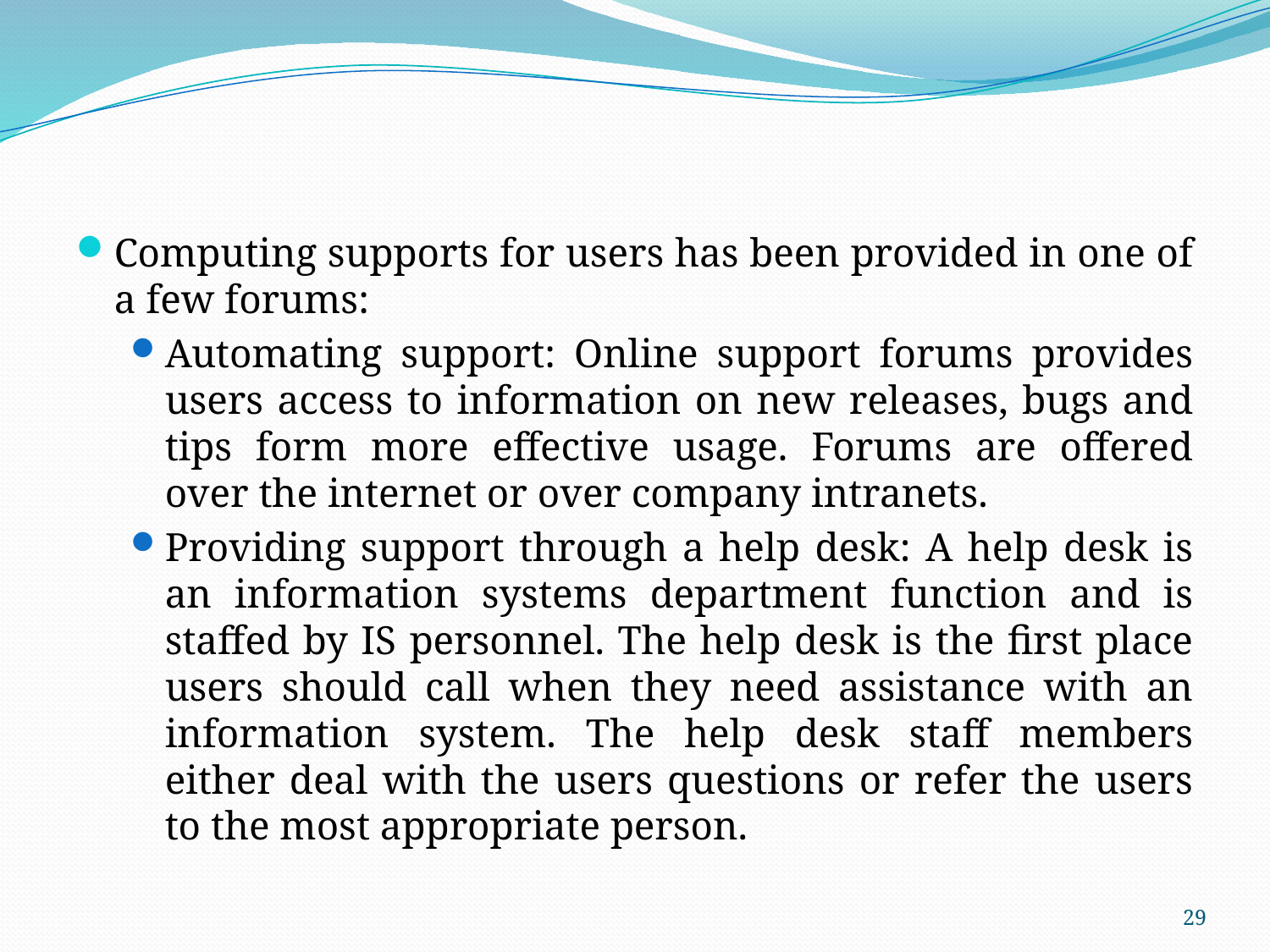

Computing supports for users has been provided in one of a few forums:
Automating support: Online support forums provides users access to information on new releases, bugs and tips form more effective usage. Forums are offered over the internet or over company intranets.
Providing support through a help desk: A help desk is an information systems department function and is staffed by IS personnel. The help desk is the first place users should call when they need assistance with an information system. The help desk staff members either deal with the users questions or refer the users to the most appropriate person.
29